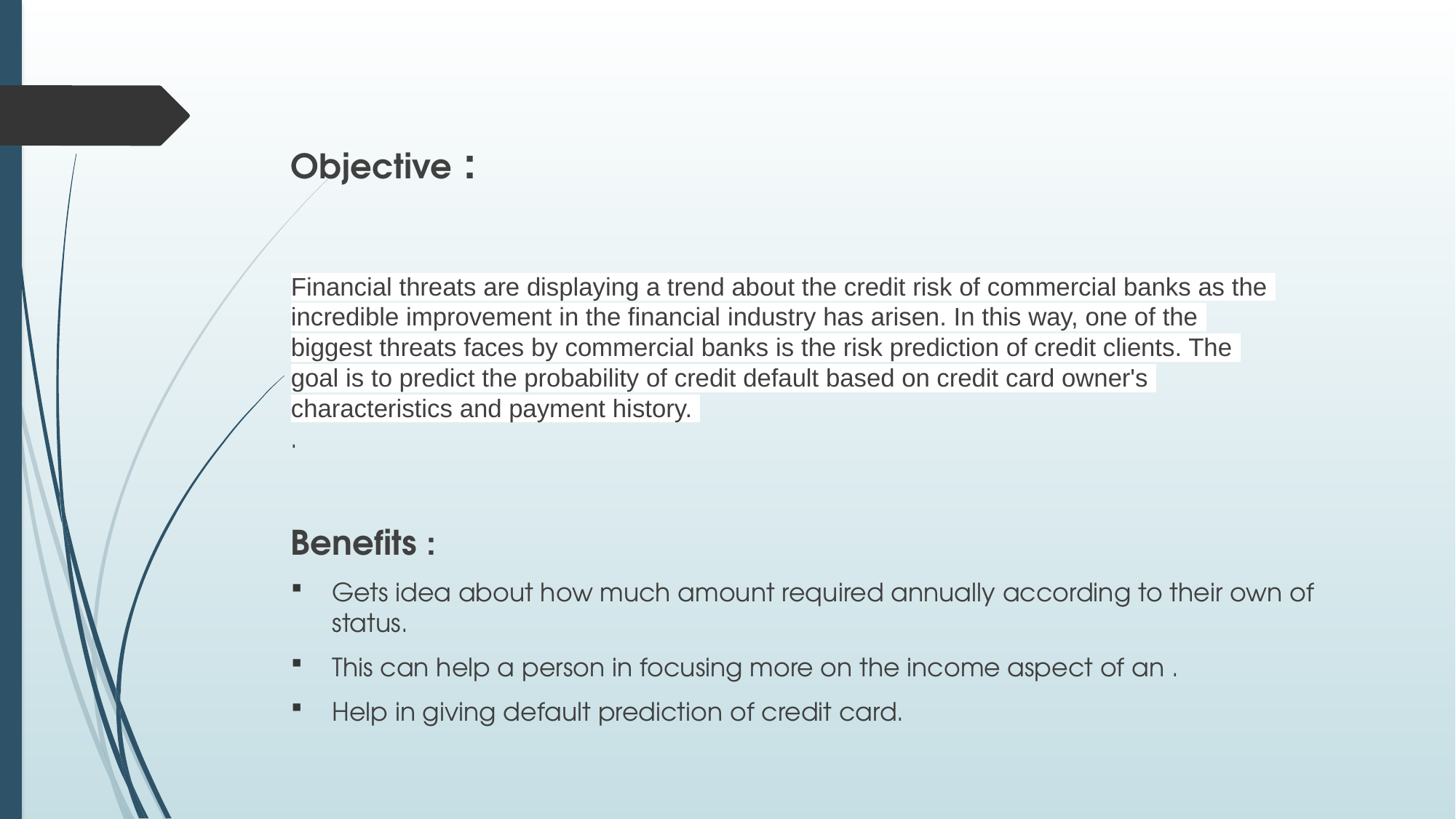

Objective :

Financial threats are displaying a trend about the credit risk of commercial banks as the
incredible improvement in the financial industry has arisen. In this way, one of the
biggest threats faces by commercial banks is the risk prediction of credit clients. The
goal is to predict the probability of credit default based on credit card owner's
characteristics and payment history.
.

Benefits :
Gets idea about how much amount required annually according to their own of  status.
This can help a person in focusing more on the income aspect of an .
Help in giving default prediction of credit card.